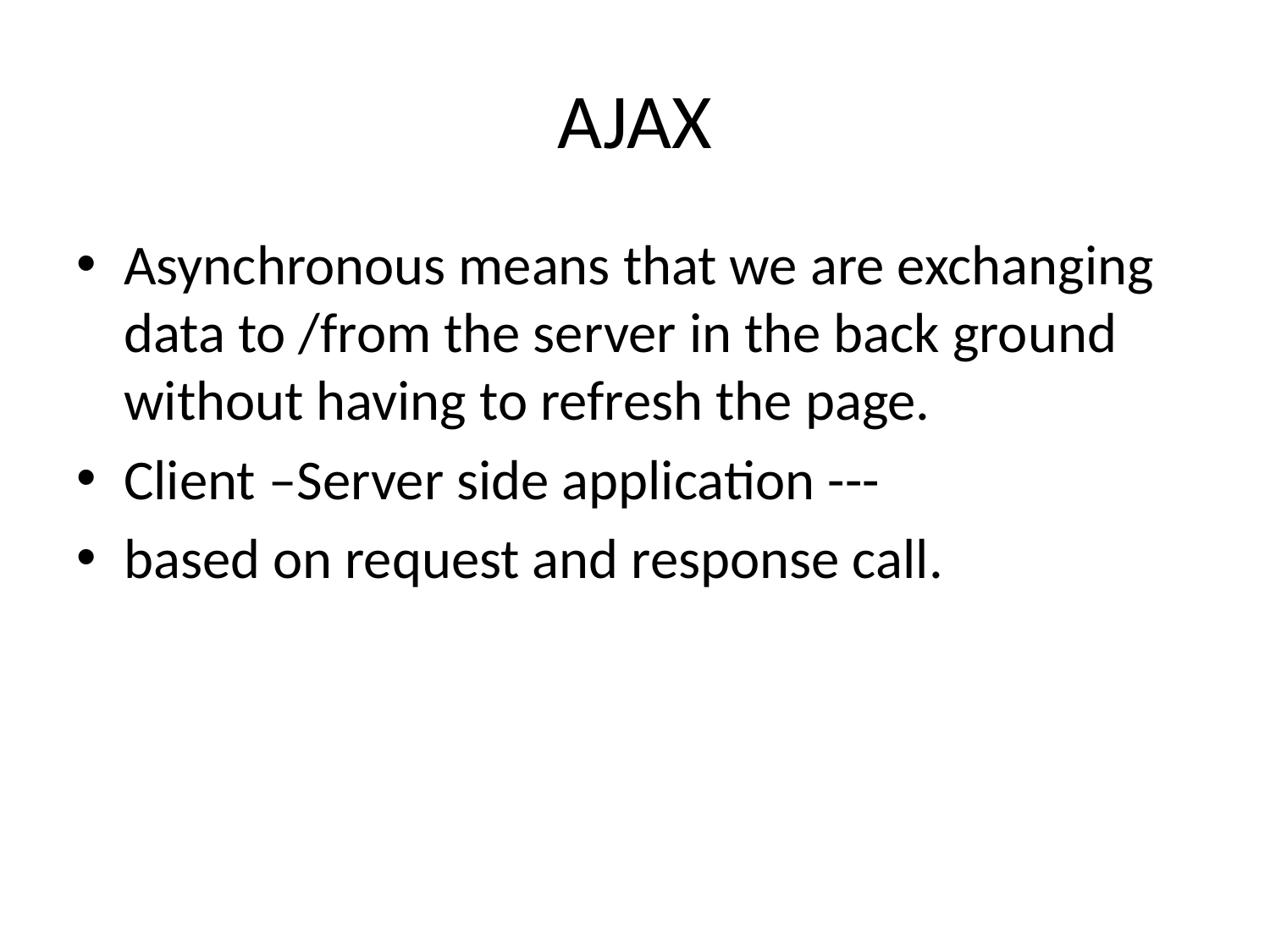

# AJAX
Asynchronous means that we are exchanging data to /from the server in the back ground without having to refresh the page.
Client –Server side application ---
based on request and response call.